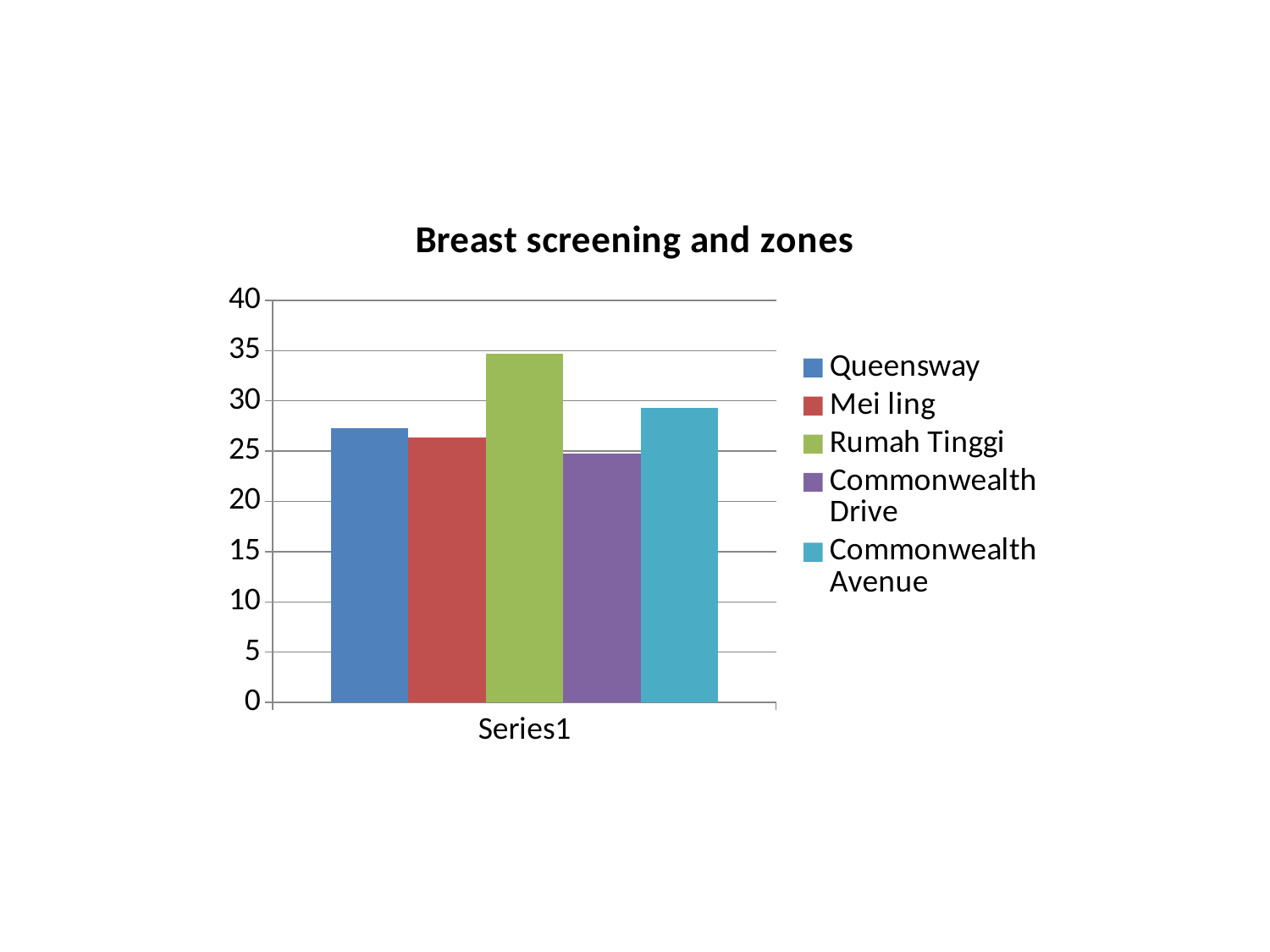

### Chart: Breast screening and zones

| Category | Queensway | Mei ling | Rumah Tinggi | Commonwealth Drive | Commonwealth Avenue |
|---|---|---|---|---|---|
|  | 27.27 | 26.35 | 34.72 | 24.77 | 29.3 |